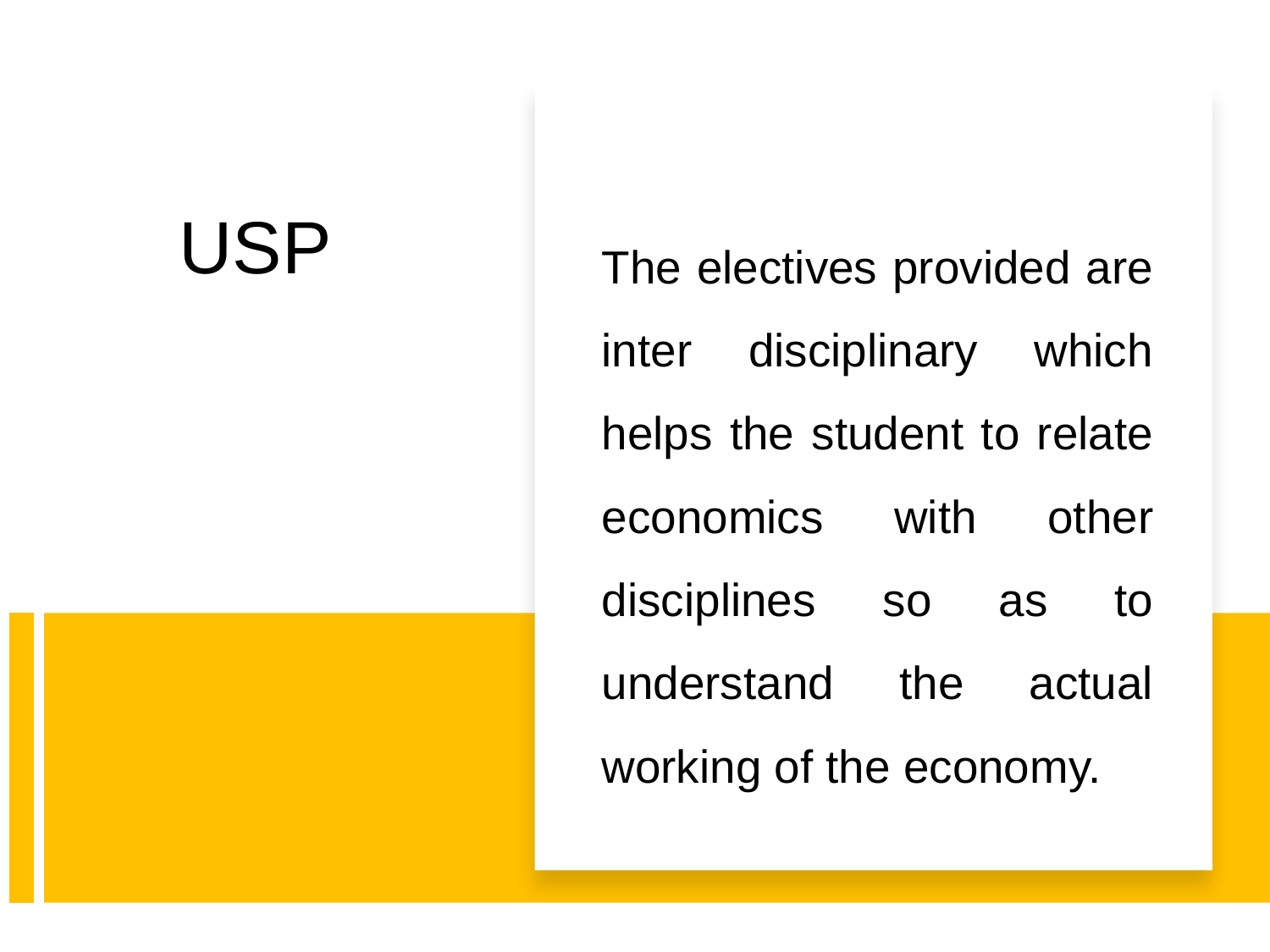

The electives provided are inter disciplinary which helps the student to relate economics with other disciplines so as to understand the actual working of the economy.
# USP